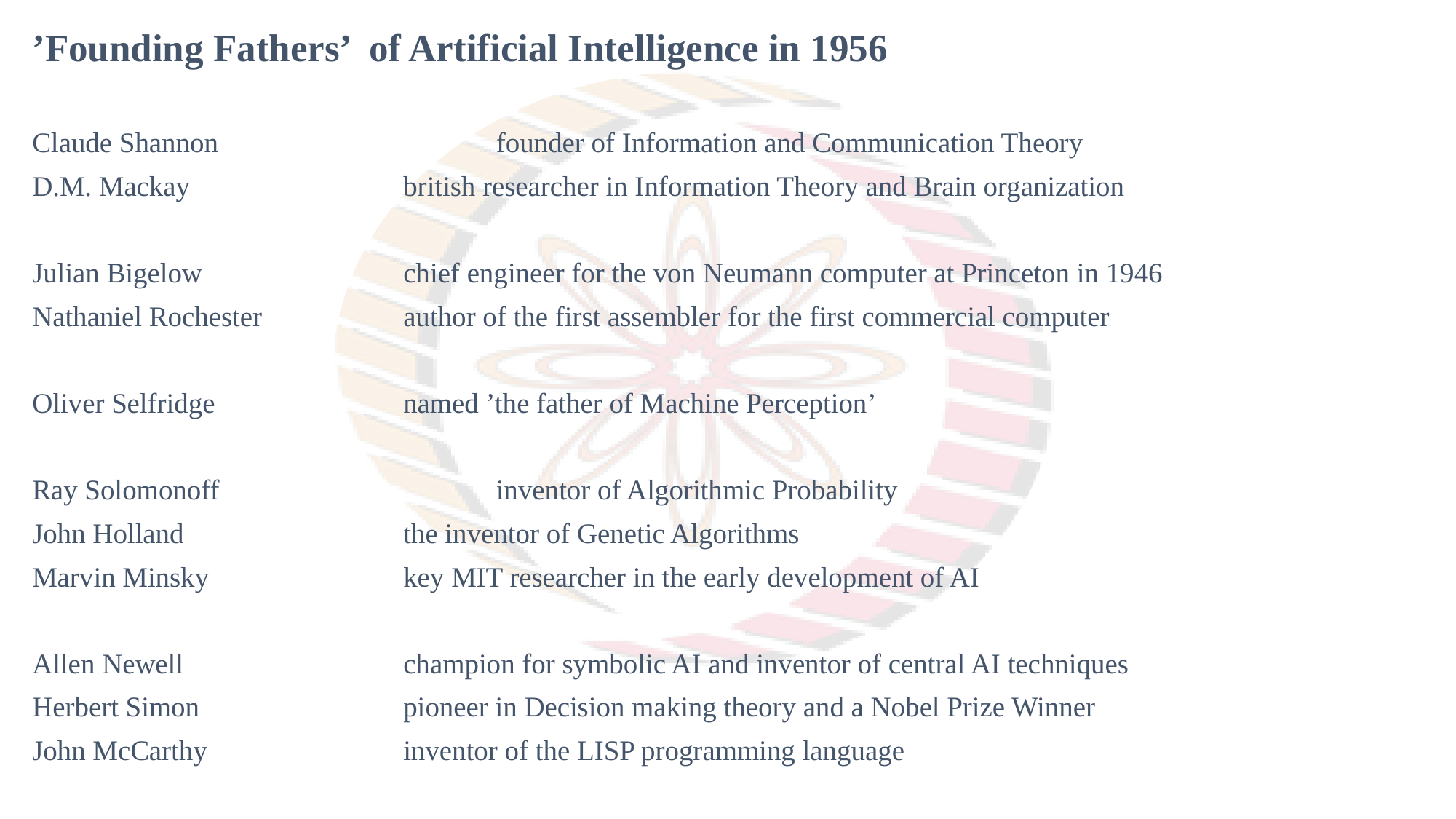

’Founding Fathers’  of Artificial Intelligence in 1956

Claude Shannon			founder of Information and Communication Theory
D.M. Mackay			british researcher in Information Theory and Brain organization

Julian Bigelow			chief engineer for the von Neumann computer at Princeton in 1946
Nathaniel Rochester 		author of the first assembler for the first commercial computer

Oliver Selfridge			named ’the father of Machine Perception’

Ray Solomonoff			inventor of Algorithmic Probability
John Holland			the inventor of Genetic Algorithms
Marvin Minsky 			key MIT researcher in the early development of AI

Allen Newell 	             		champion for symbolic AI and inventor of central AI techniques
Herbert Simon 			pioneer in Decision making theory and a Nobel Prize Winner
John McCarthy			inventor of the LISP programming language